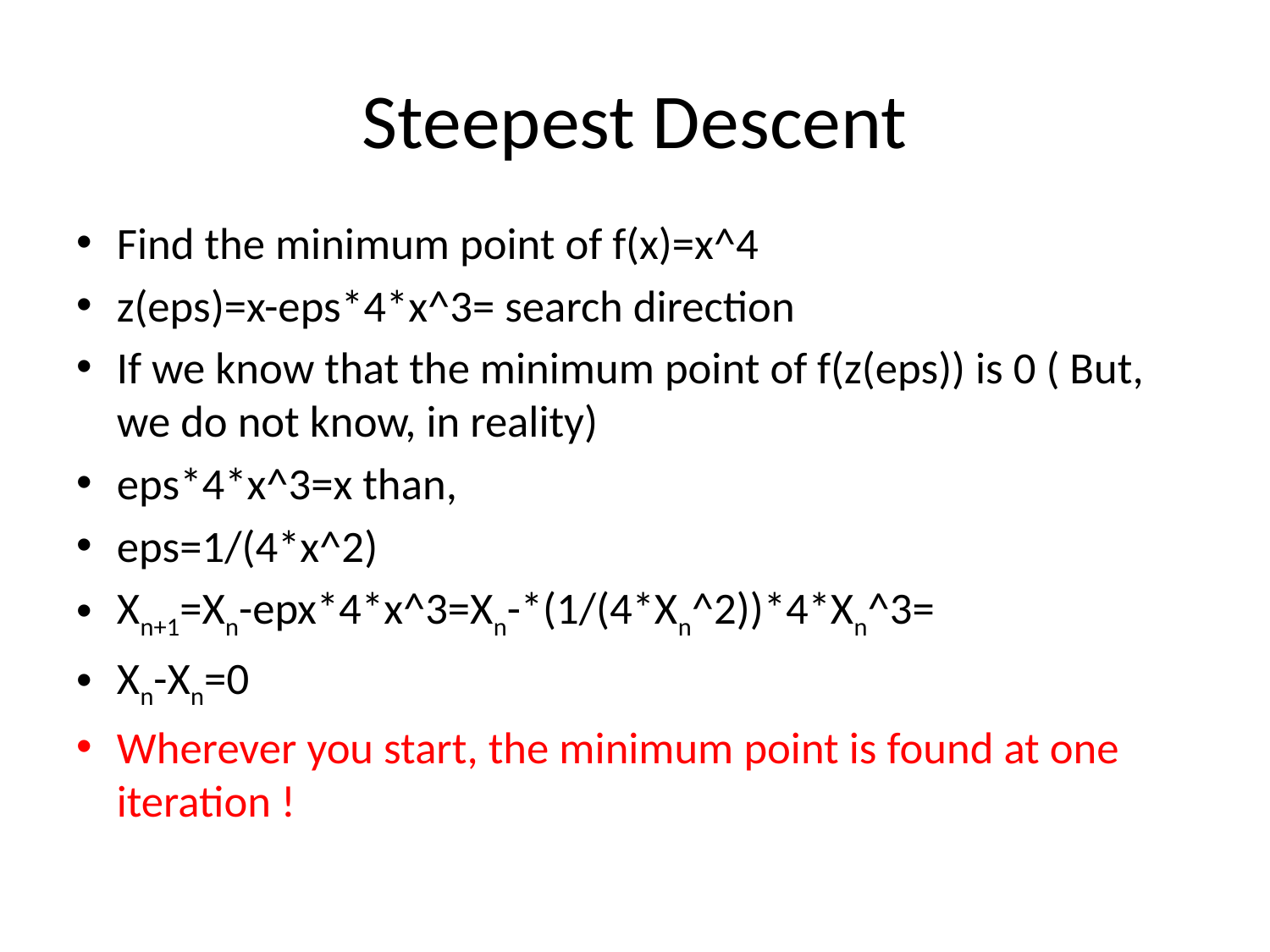

# Steepest Descent
Find the minimum point of f(x)=x^4
z(eps)=x-eps*4*x^3= search direction
If we know that the minimum point of f(z(eps)) is 0 ( But, we do not know, in reality)
eps*4*x^3=x than,
eps=1/(4*x^2)
Xn+1=Xn-epx*4*x^3=Xn-*(1/(4*Xn^2))*4*Xn^3=
Xn-Xn=0
Wherever you start, the minimum point is found at one iteration !